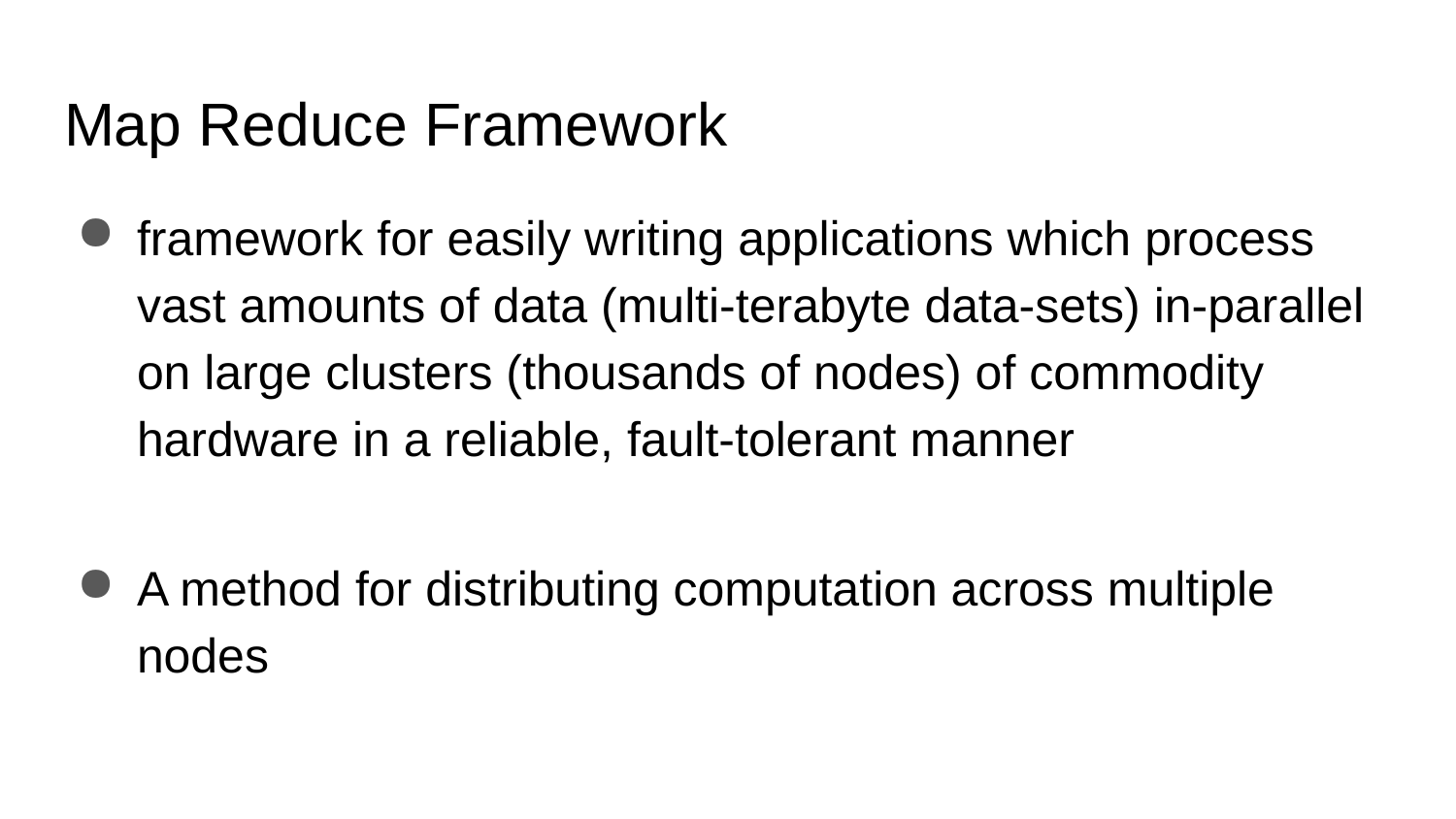

# Map Reduce Framework
framework for easily writing applications which process vast amounts of data (multi-terabyte data-sets) in-parallel on large clusters (thousands of nodes) of commodity hardware in a reliable, fault-tolerant manner

A method for distributing computation across multiple nodes